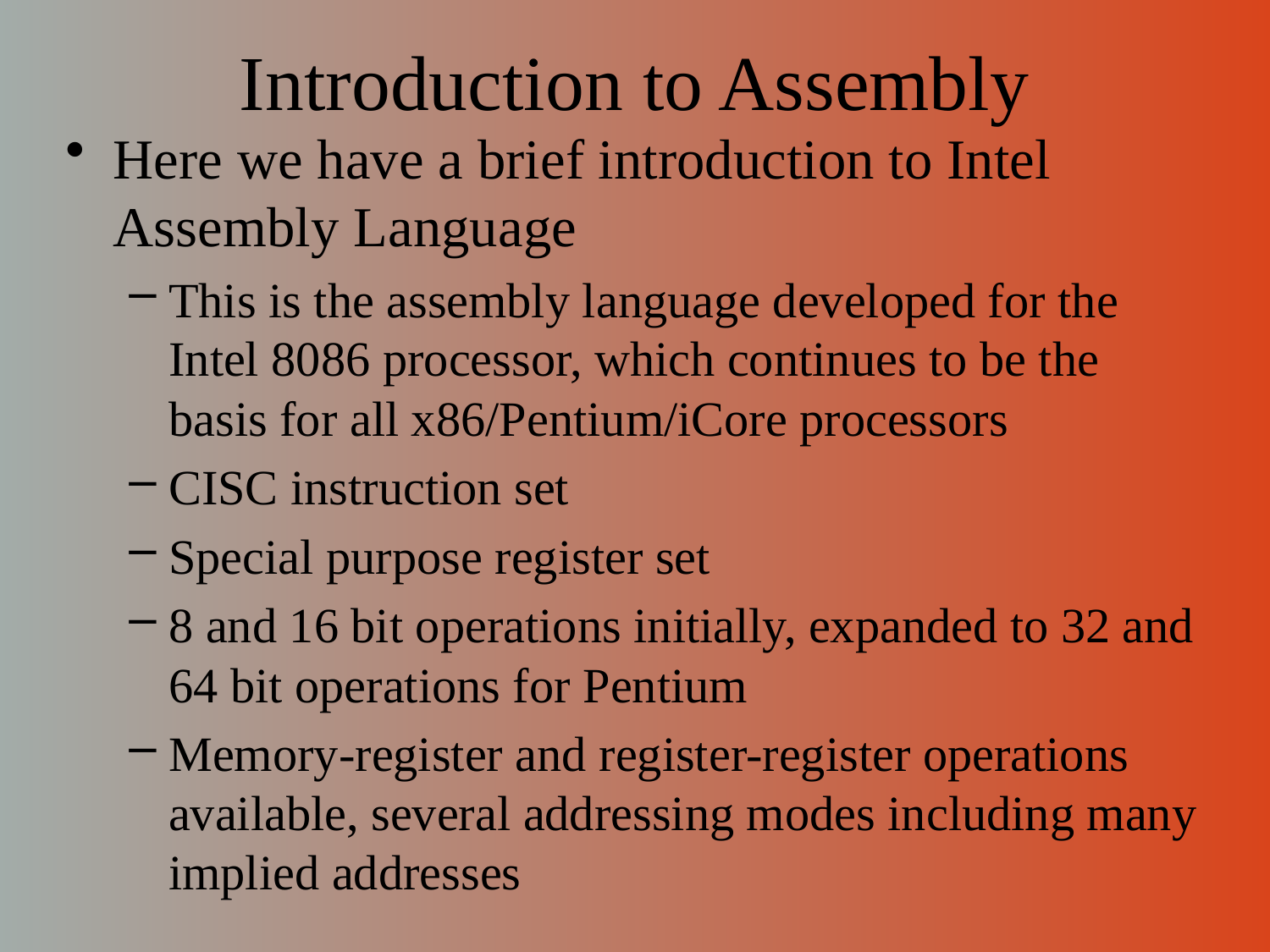

# Introduction to Assembly
Here we have a brief introduction to Intel Assembly Language
This is the assembly language developed for the Intel 8086 processor, which continues to be the basis for all x86/Pentium/iCore processors
CISC instruction set
Special purpose register set
8 and 16 bit operations initially, expanded to 32 and 64 bit operations for Pentium
Memory-register and register-register operations available, several addressing modes including many implied addresses